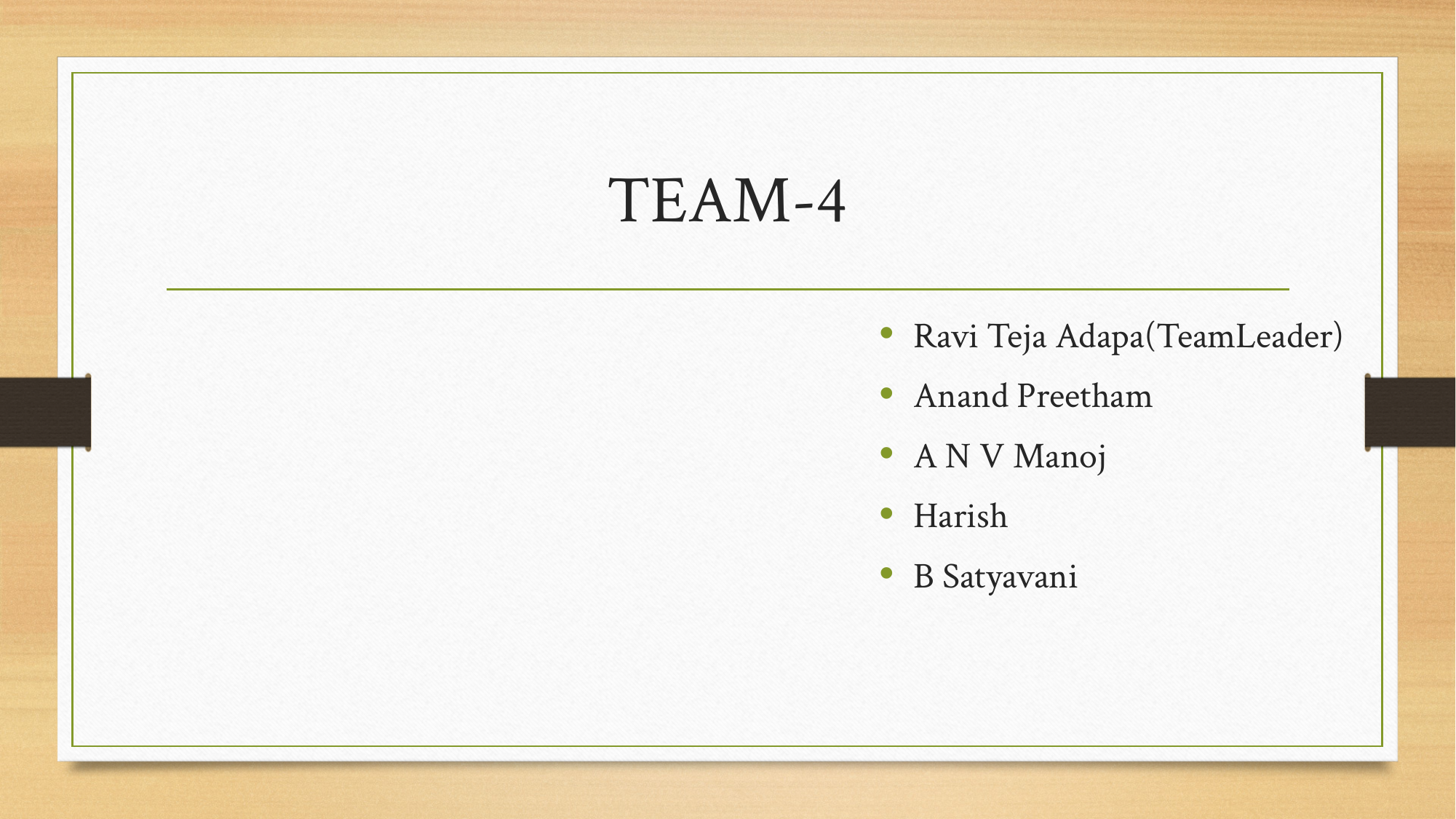

# TEAM-4
Ravi Teja Adapa(TeamLeader)
Anand Preetham
A N V Manoj
Harish
B Satyavani